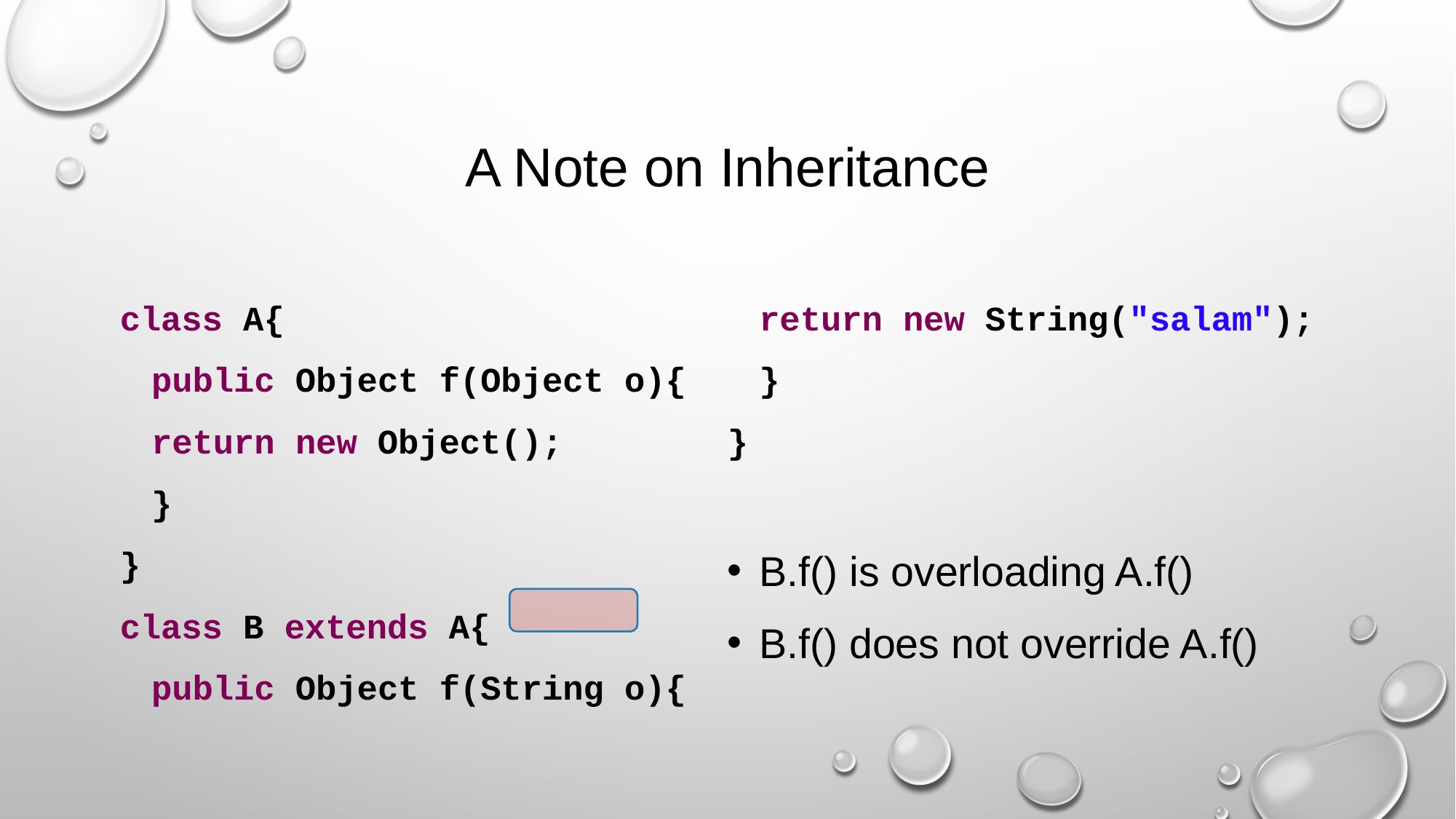

# A Note on Inheritance
class A{
		public Object f(Object o){
			return new Object();
		}
}
class B extends A{
		public Object f(String o){
			return new String("salam");
		}
}

B.f() is overloading A.f()
B.f() does not override A.f()